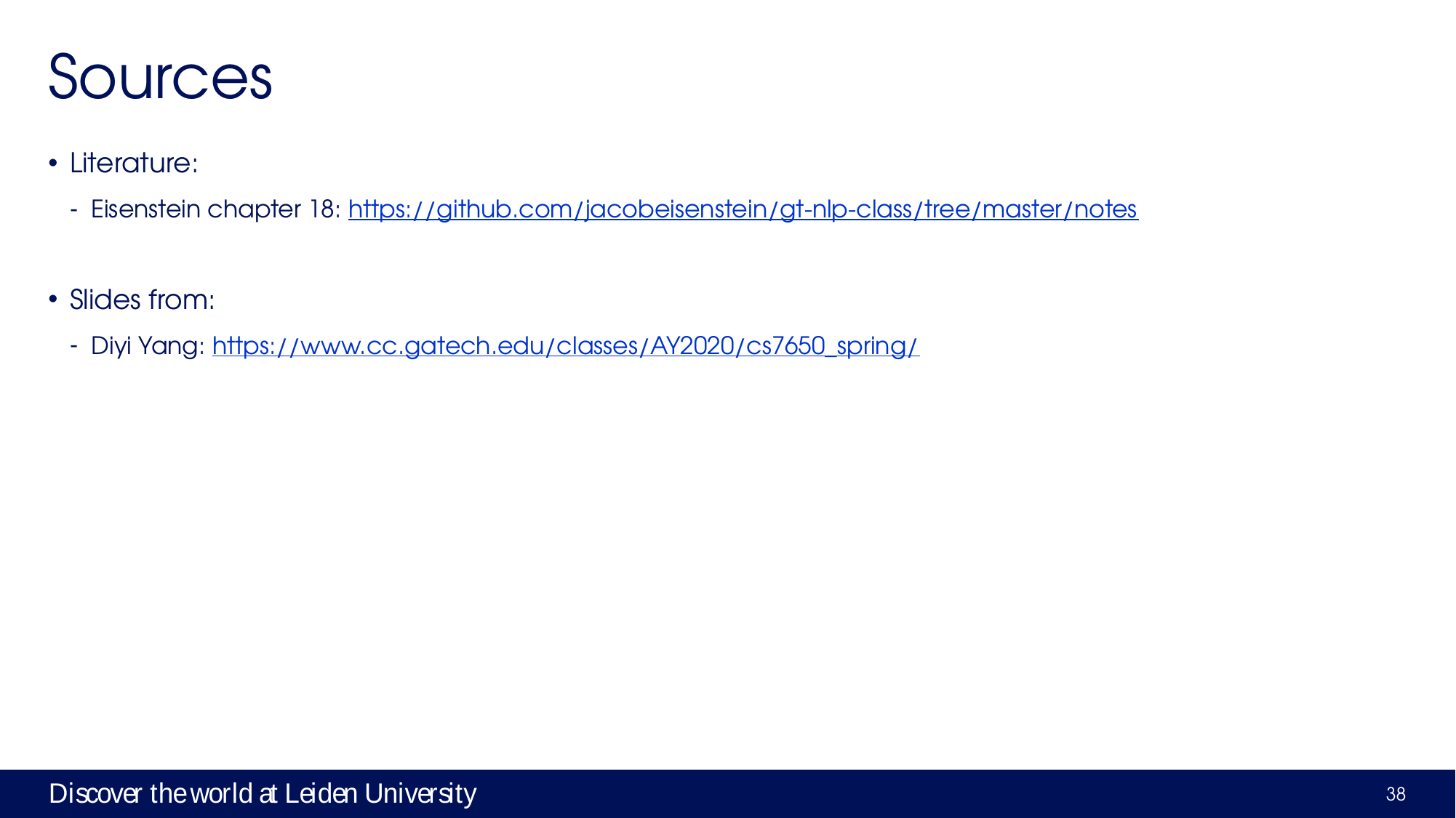

# Sources
Literature:
Eisenstein chapter 18: https://github.com/jacobeisenstein/gt-nlp-class/tree/master/notes

Slides from:
Diyi Yang: https://www.cc.gatech.edu/classes/AY2020/cs7650_spring/
38